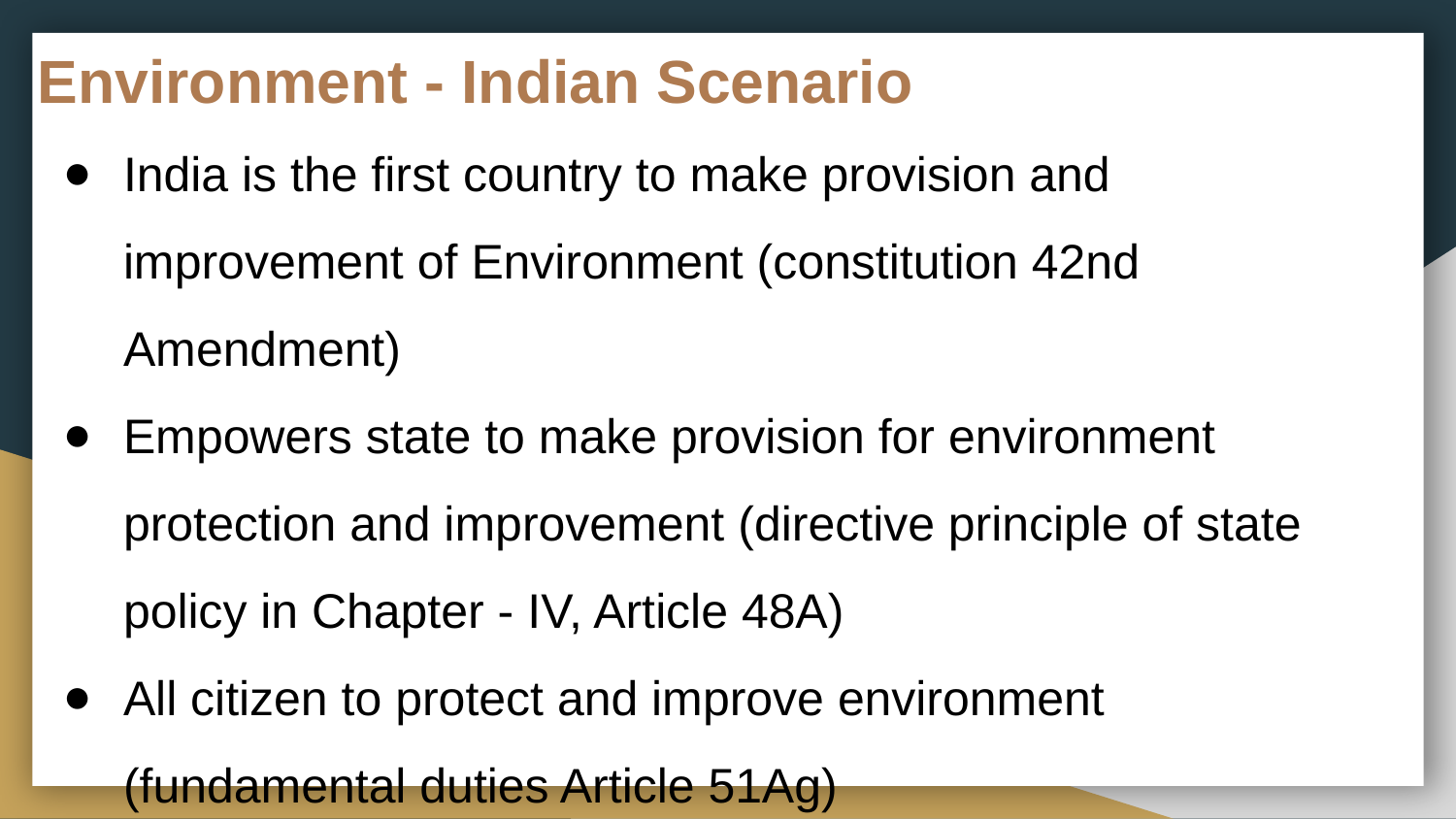

# Environment - Indian Scenario
India is the first country to make provision and improvement of Environment (constitution 42nd Amendment)
Empowers state to make provision for environment protection and improvement (directive principle of state policy in Chapter - IV, Article 48A)
All citizen to protect and improve environment (fundamental duties Article 51Ag)